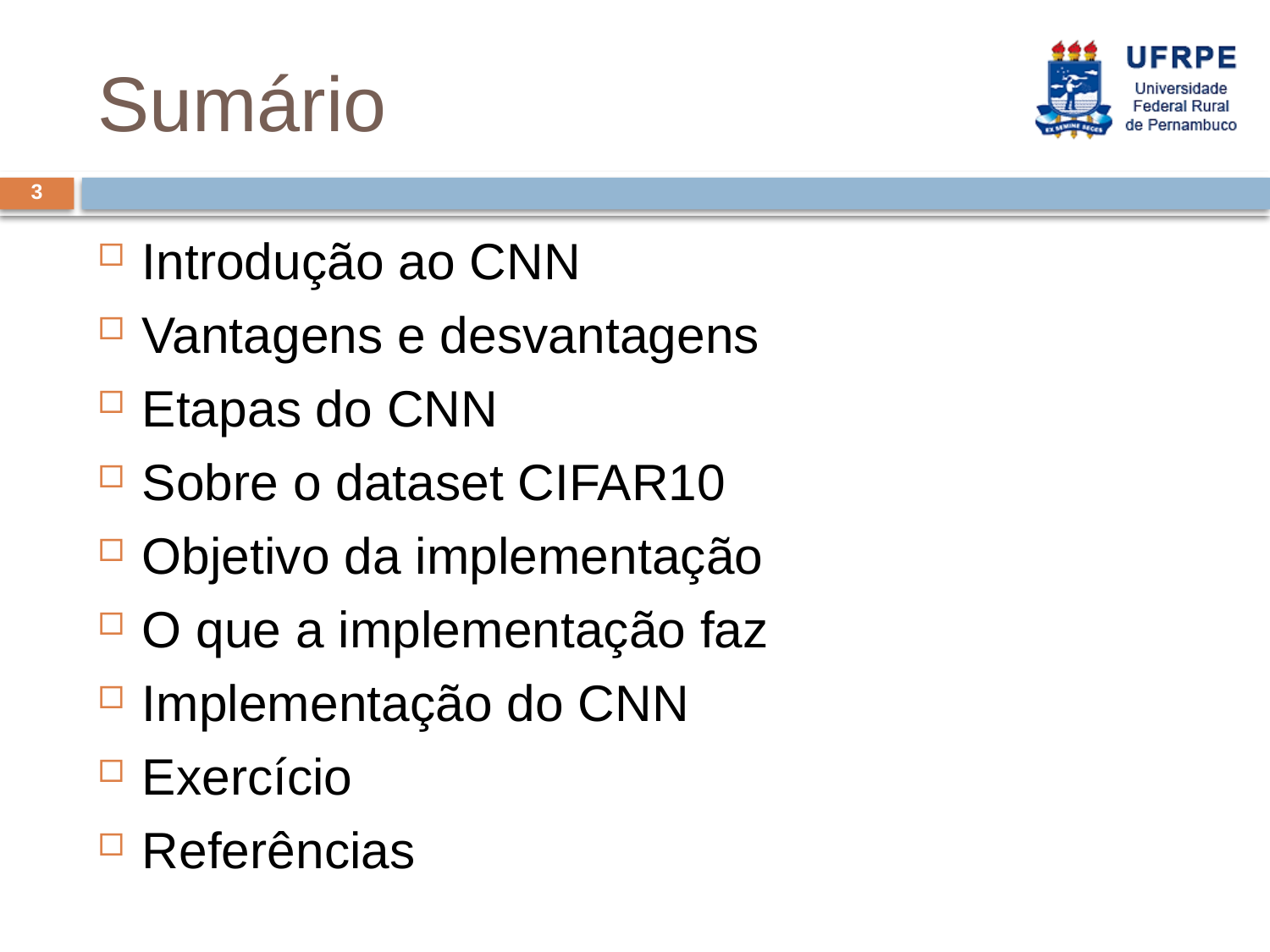

# Sumário
3
Introdução ao CNN
Vantagens e desvantagens
Etapas do CNN
Sobre o dataset CIFAR10
Objetivo da implementação
O que a implementação faz
Implementação do CNN
Exercício
Referências